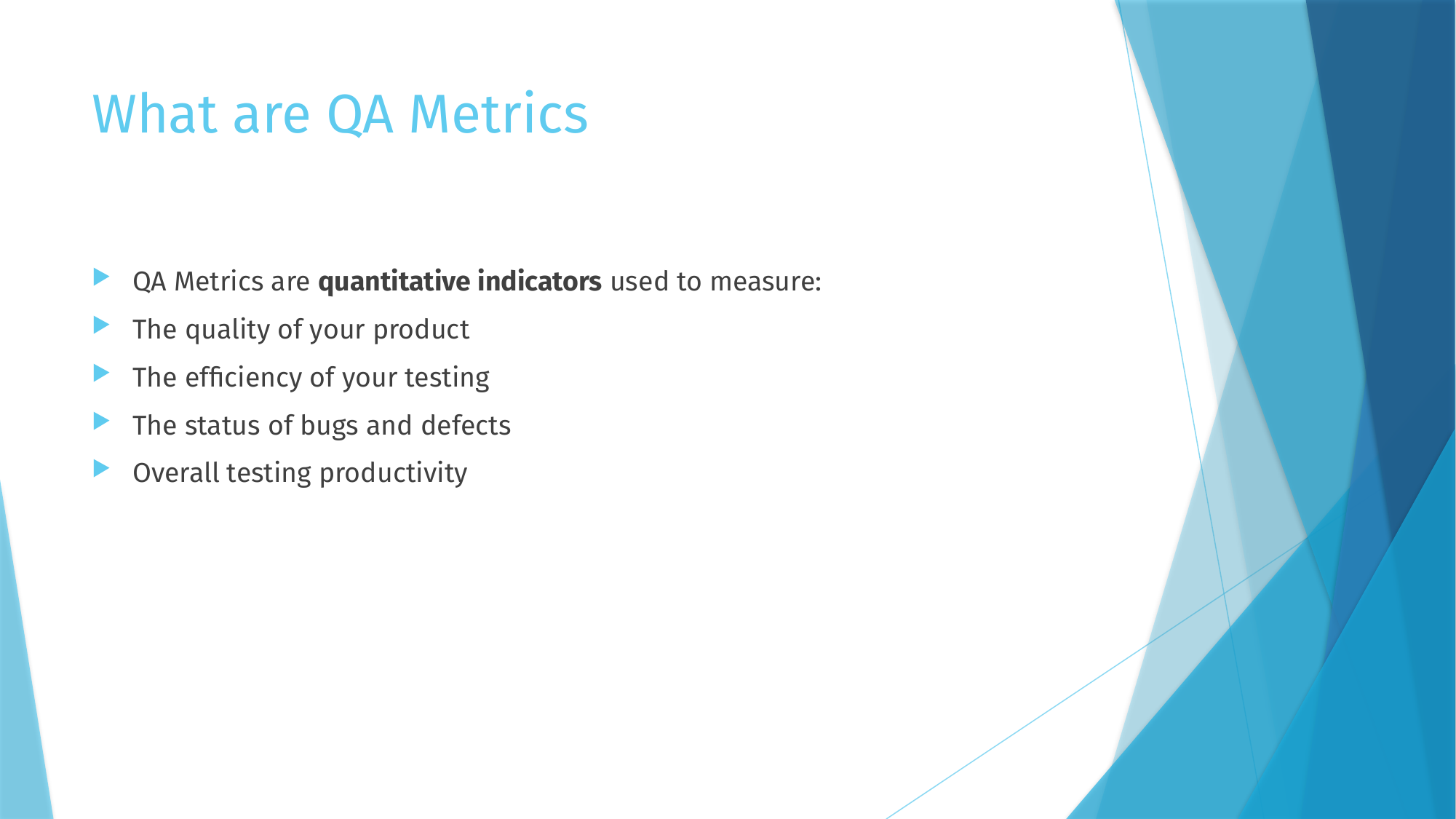

# What are QA Metrics
QA Metrics are quantitative indicators used to measure:
The quality of your product
The efficiency of your testing
The status of bugs and defects
Overall testing productivity